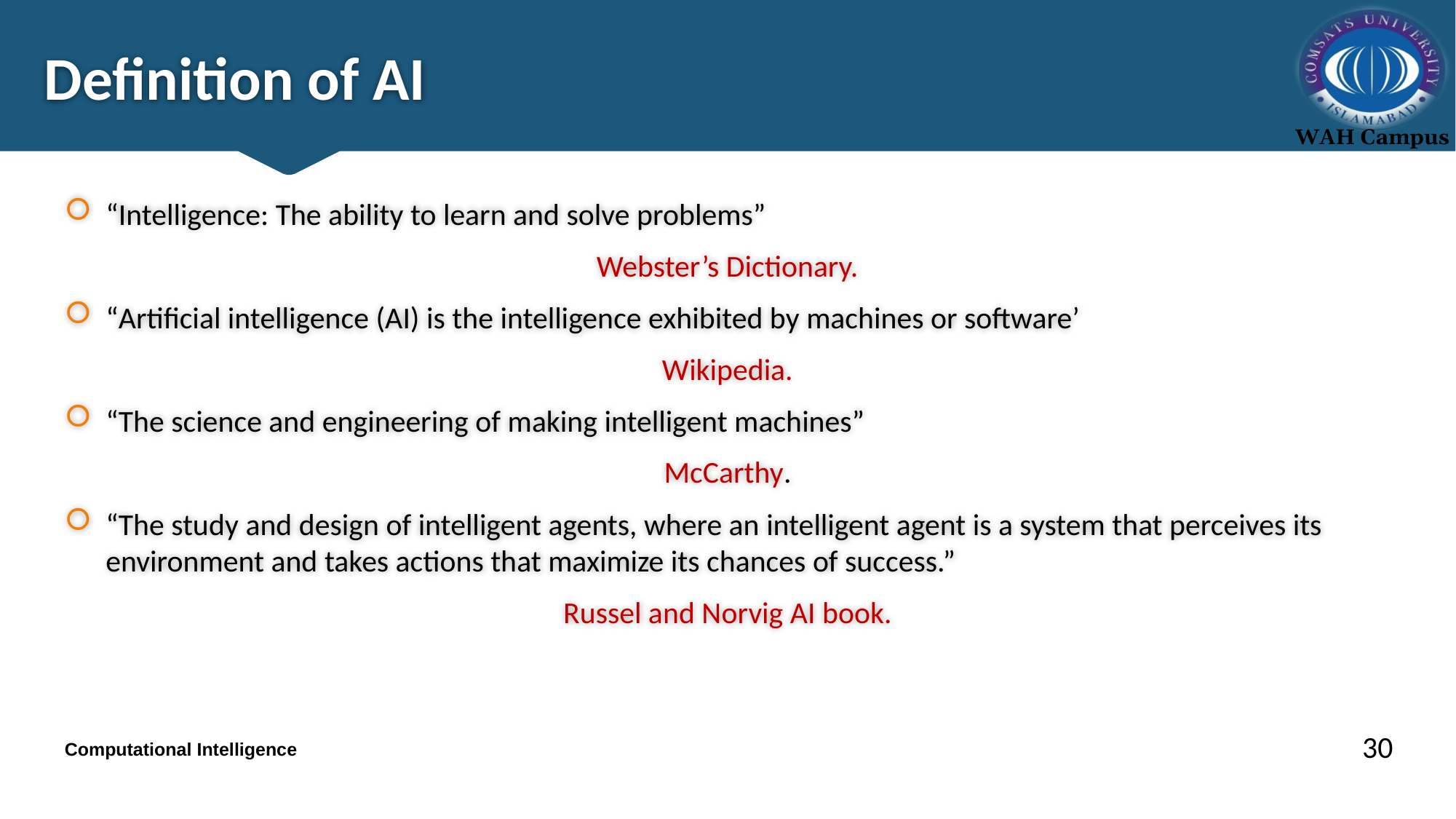

# Definition of AI
“Intelligence: The ability to learn and solve problems”
Webster’s Dictionary.
“Artificial intelligence (AI) is the intelligence exhibited by machines or software’
Wikipedia.
“The science and engineering of making intelligent machines”
McCarthy.
“The study and design of intelligent agents, where an intelligent agent is a system that perceives its environment and takes actions that maximize its chances of success.”
Russel and Norvig AI book.
30
Computational Intelligence